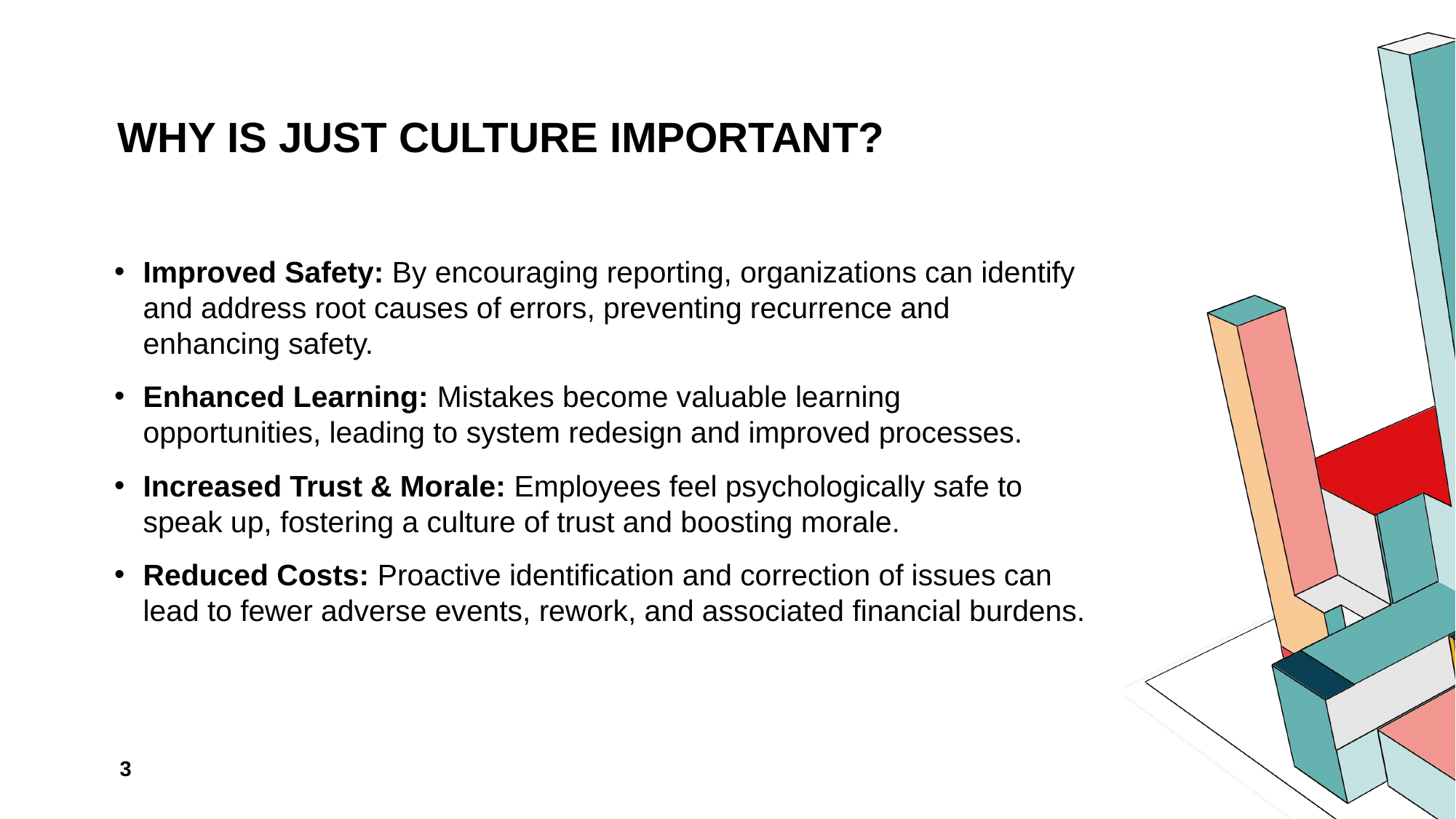

# Why is Just Culture Important?
Improved Safety: By encouraging reporting, organizations can identify and address root causes of errors, preventing recurrence and enhancing safety.
Enhanced Learning: Mistakes become valuable learning opportunities, leading to system redesign and improved processes.
Increased Trust & Morale: Employees feel psychologically safe to speak up, fostering a culture of trust and boosting morale.
Reduced Costs: Proactive identification and correction of issues can lead to fewer adverse events, rework, and associated financial burdens.
3